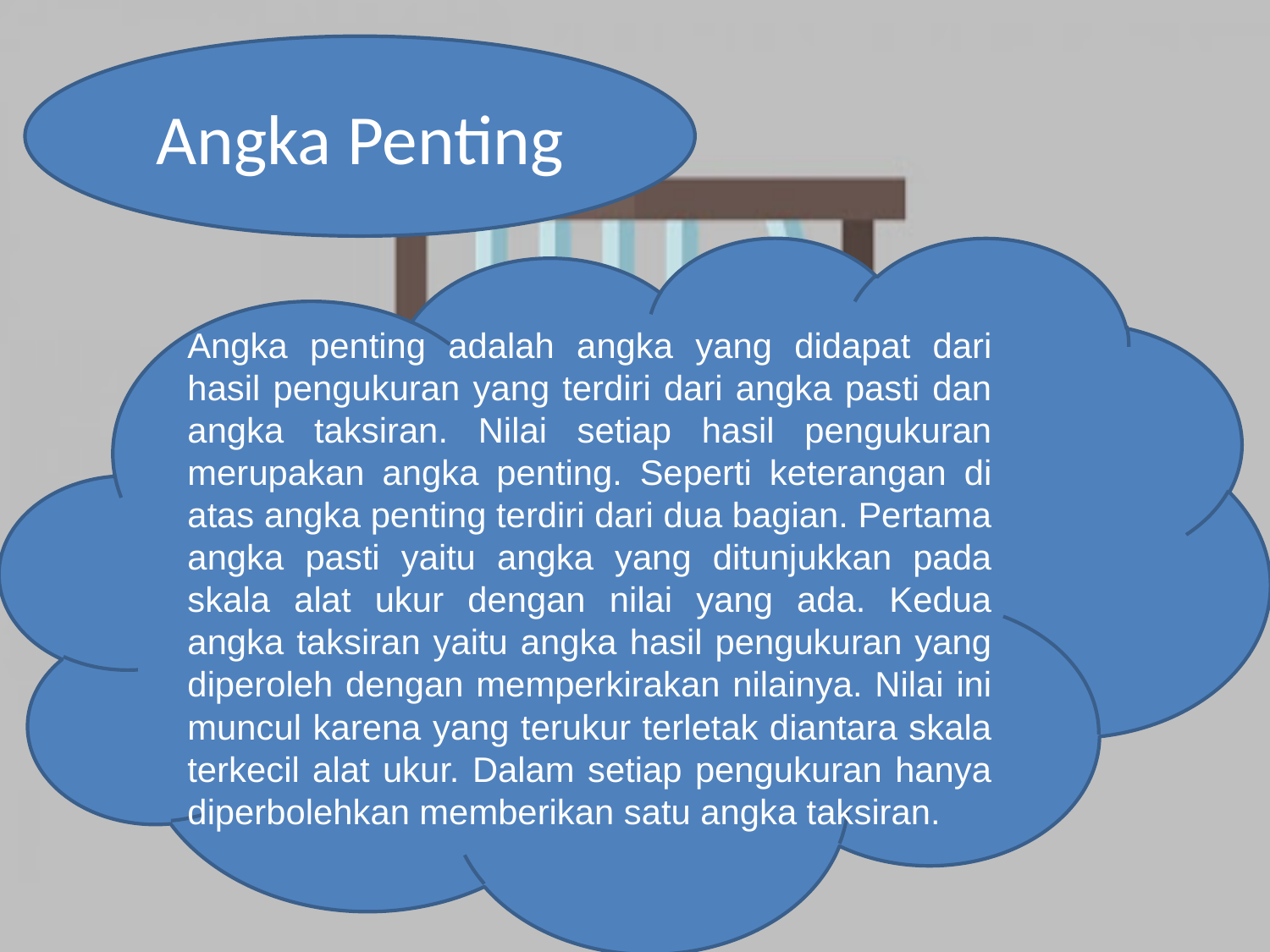

Angka Penting
Angka penting adalah angka yang didapat dari hasil pengukuran yang terdiri dari angka pasti dan angka taksiran. Nilai setiap hasil pengukuran merupakan angka penting. Seperti keterangan di atas angka penting terdiri dari dua bagian. Pertama angka pasti yaitu angka yang ditunjukkan pada skala alat ukur dengan nilai yang ada. Kedua angka taksiran yaitu angka hasil pengukuran yang diperoleh dengan memperkirakan nilainya. Nilai ini muncul karena yang terukur terletak diantara skala terkecil alat ukur. Dalam setiap pengukuran hanya diperbolehkan memberikan satu angka taksiran.